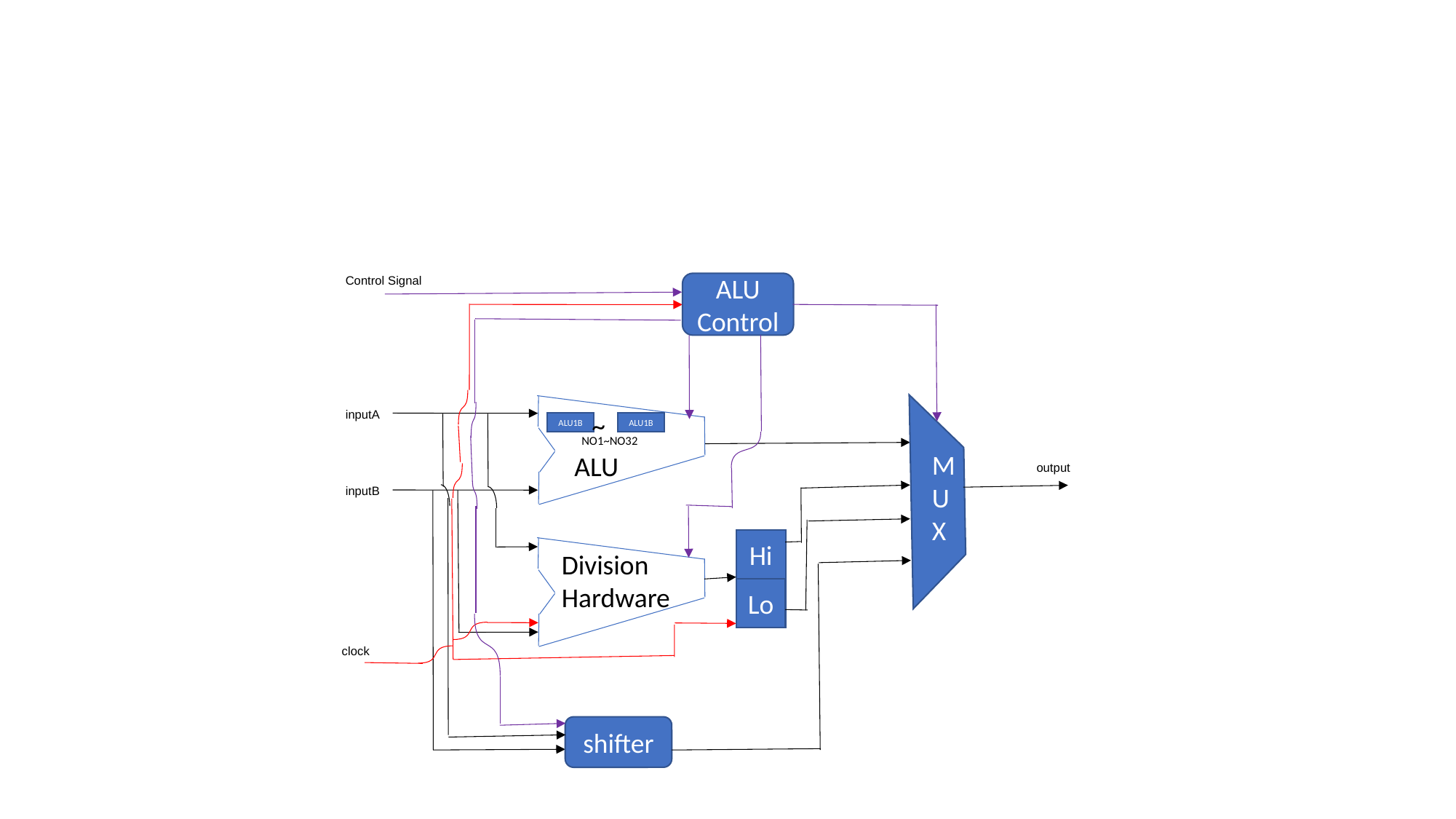

Control Signal
ALU
Control

NO1~NO32
inputA
~
ALU1B
ALU1B

M
U
X
ALU
output
inputB

Hi
Division
Hardware

Lo
clock
shifter